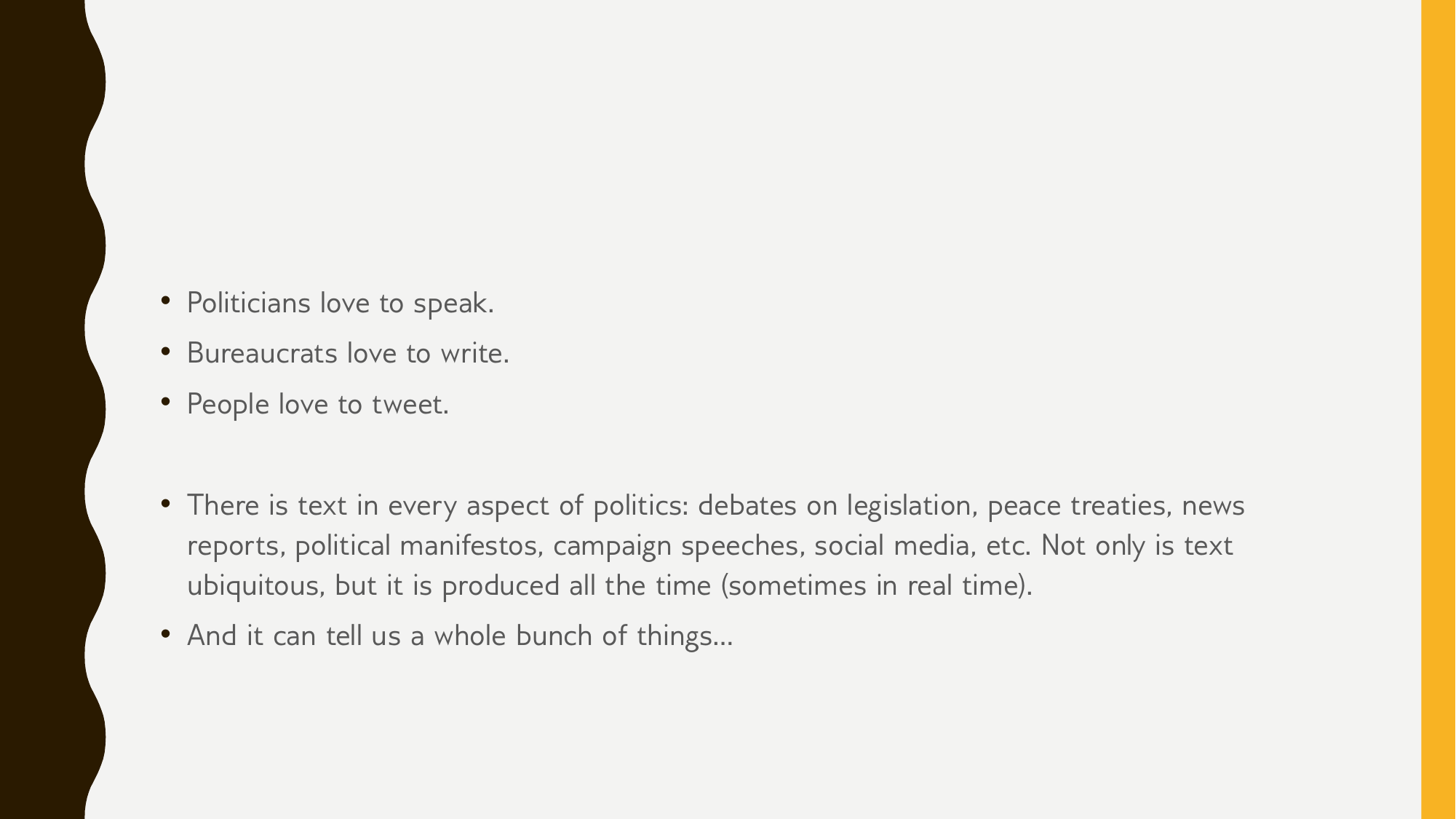

#
Politicians love to speak.
Bureaucrats love to write.
People love to tweet.

There is text in every aspect of politics: debates on legislation, peace treaties, news reports, political manifestos, campaign speeches, social media, etc. Not only is text ubiquitous, but it is produced all the time (sometimes in real time).
And it can tell us a whole bunch of things…